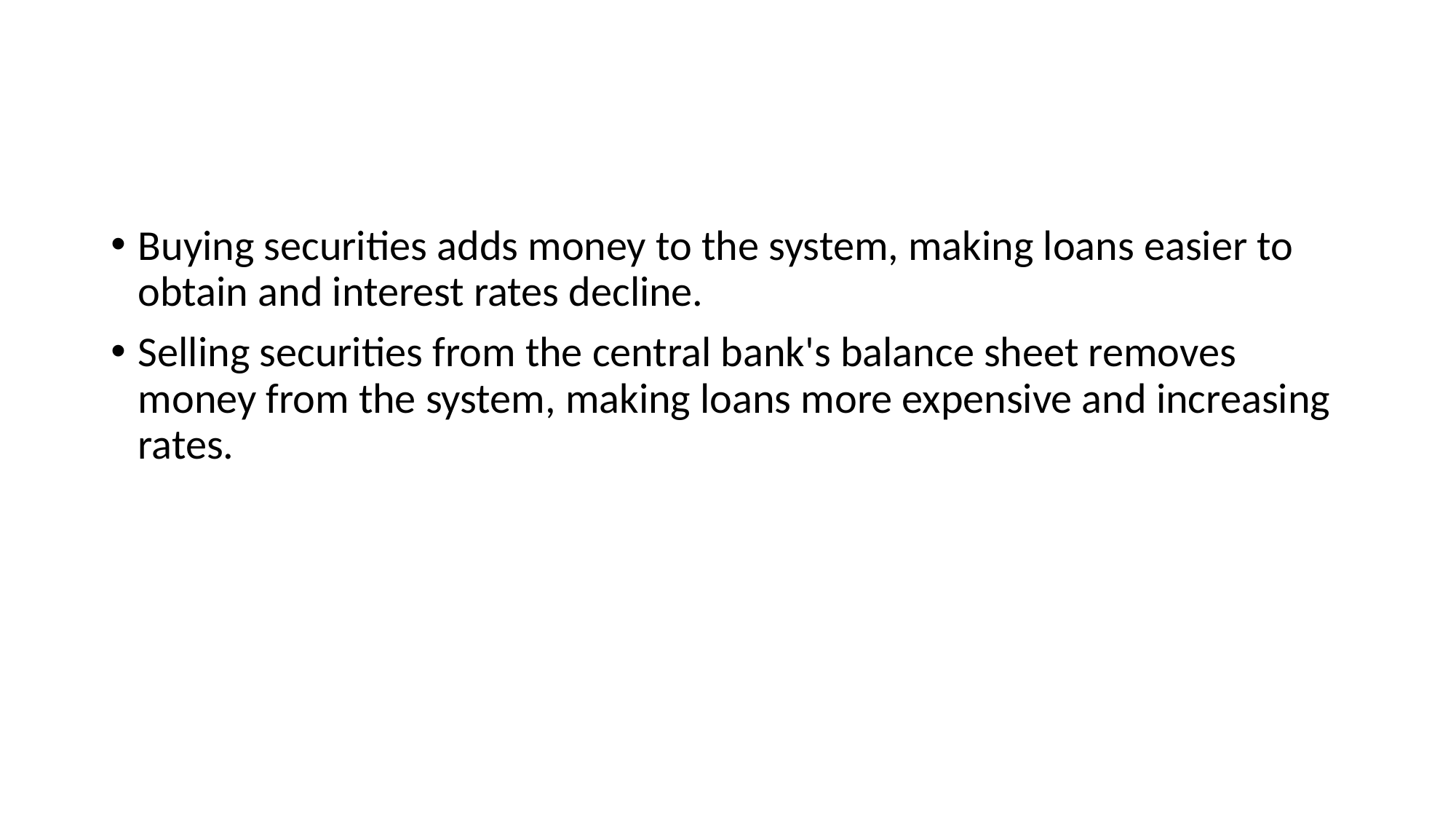

#
Buying securities adds money to the system, making loans easier to obtain and interest rates decline.
Selling securities from the central bank's balance sheet removes money from the system, making loans more expensive and increasing rates.